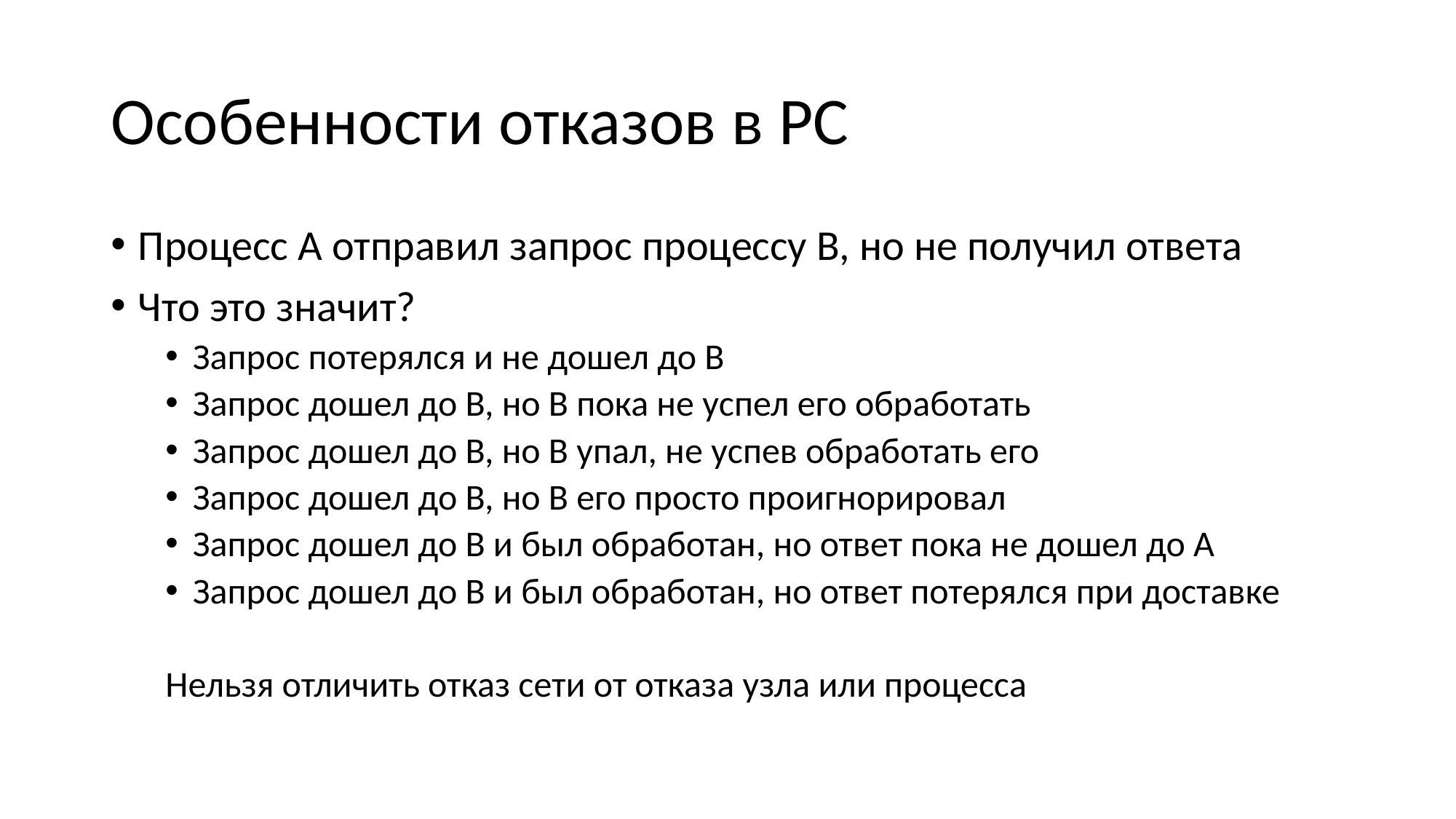

# Особенности отказов в РС
Процесс А отправил запрос процессу B, но не получил ответа
Что это значит?
Запрос потерялся и не дошел до B
Запрос дошел до B, но B пока не успел его обработать
Запрос дошел до B, но B упал, не успев обработать его
Запрос дошел до B, но B его просто проигнорировал
Запрос дошел до B и был обработан, но ответ пока не дошел до A
Запрос дошел до B и был обработан, но ответ потерялся при доставке

Нельзя отличить отказ сети от отказа узла или процесса